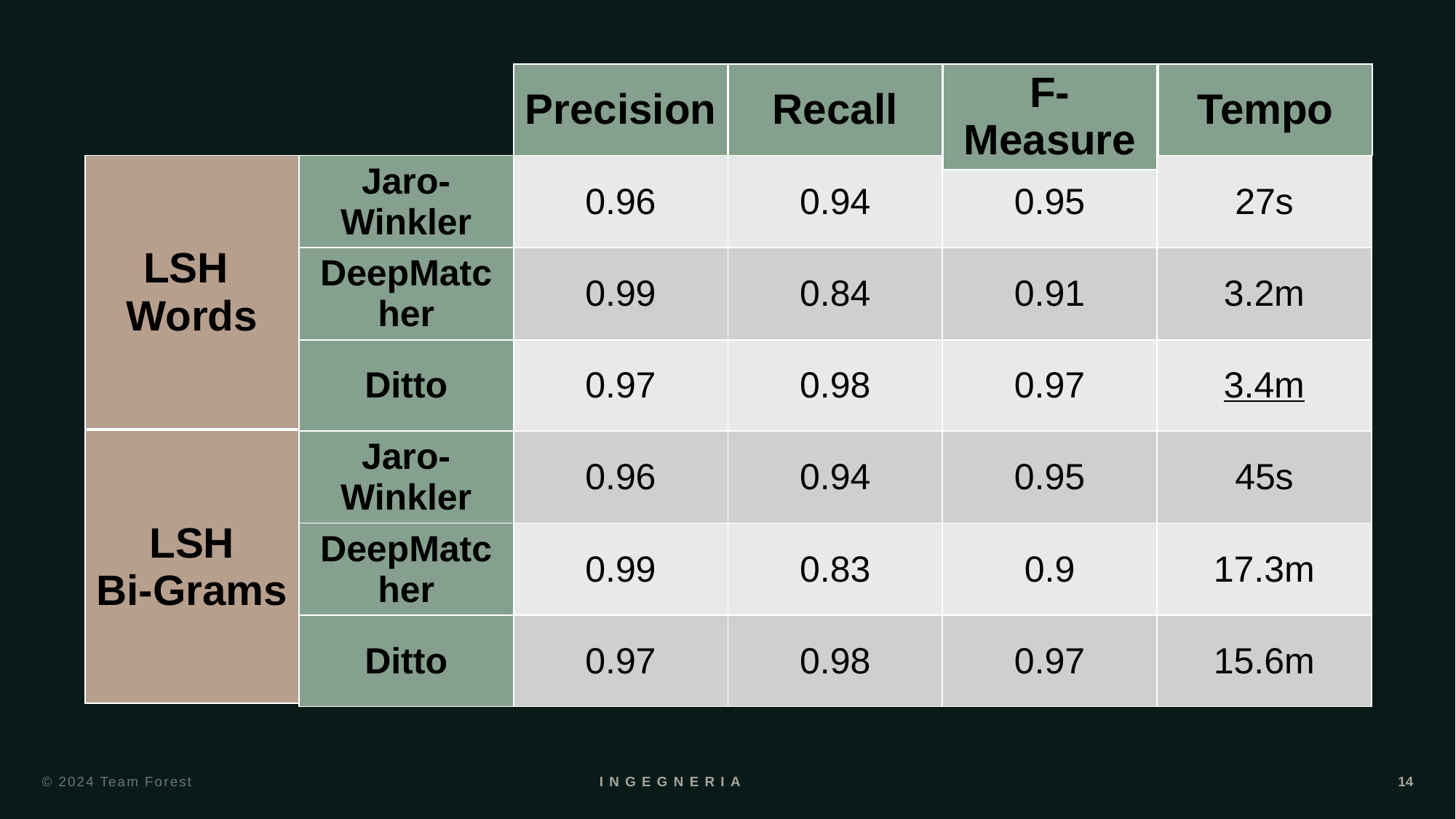

| Precision |
| --- |
| Recall |
| --- |
| F-Measure |
| --- |
| Tempo |
| --- |
| LSH Words |
| --- |
| Jaro-Winkler | 0.96 | 0.94 | 0.95 | 27s |
| --- | --- | --- | --- | --- |
| DeepMatcher | 0.99 | 0.84 | 0.91 | 3.2m |
| Ditto | 0.97 | 0.98 | 0.97 | 3.4m |
| Jaro-Winkler | 0.96 | 0.94 | 0.95 | 45s |
| DeepMatcher | 0.99 | 0.83 | 0.9 | 17.3m |
| Ditto | 0.97 | 0.98 | 0.97 | 15.6m |
| LSH Bi-Grams |
| --- |
© 2024 Team Forest
Ingegneria dei dati
14